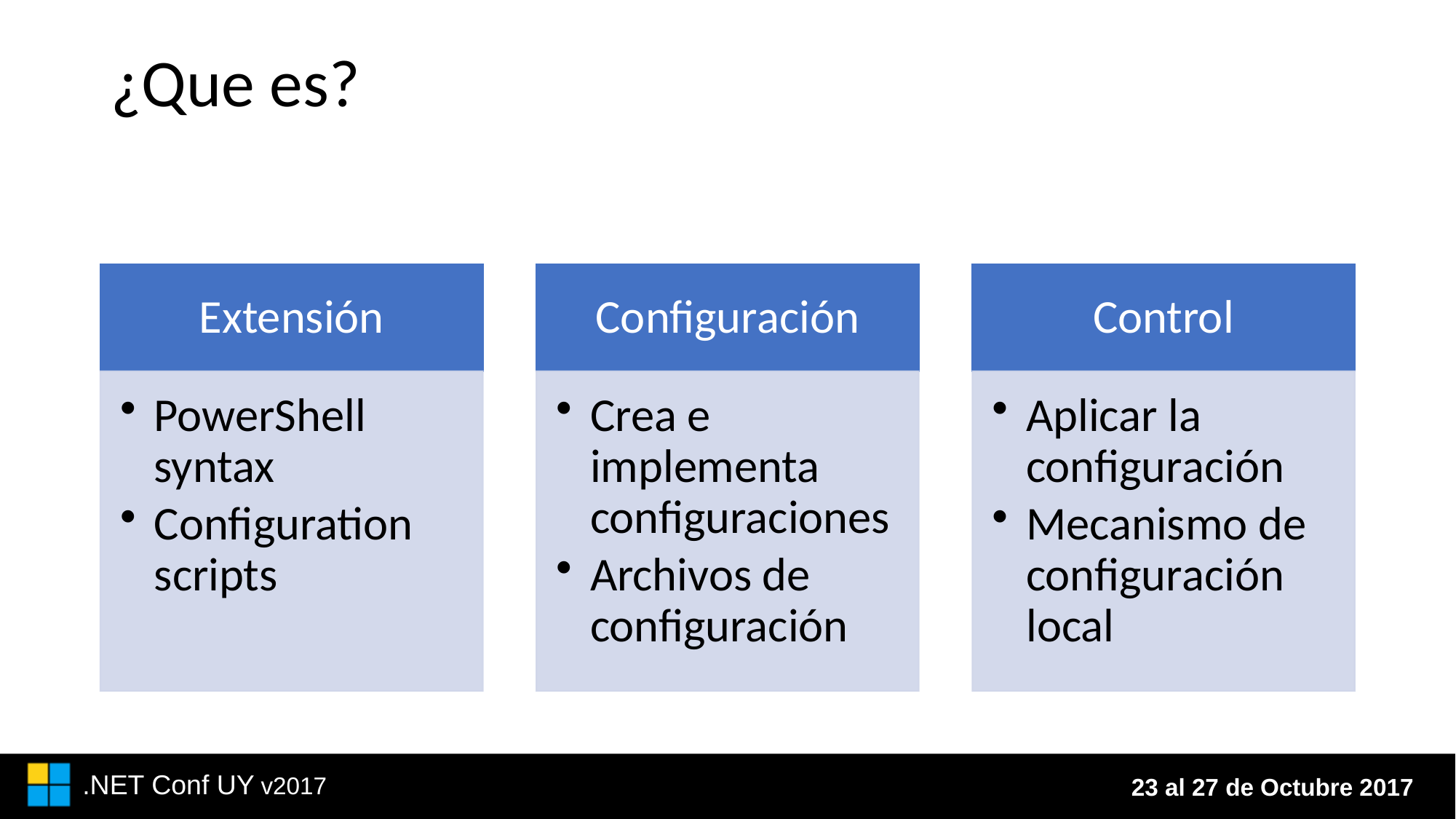

# ¿Que es?
Extensión
PowerShell syntax
Configuration scripts
Configuración
Crea e implementa configuraciones
Archivos de configuración
Control
Aplicar la configuración
Mecanismo de configuración local